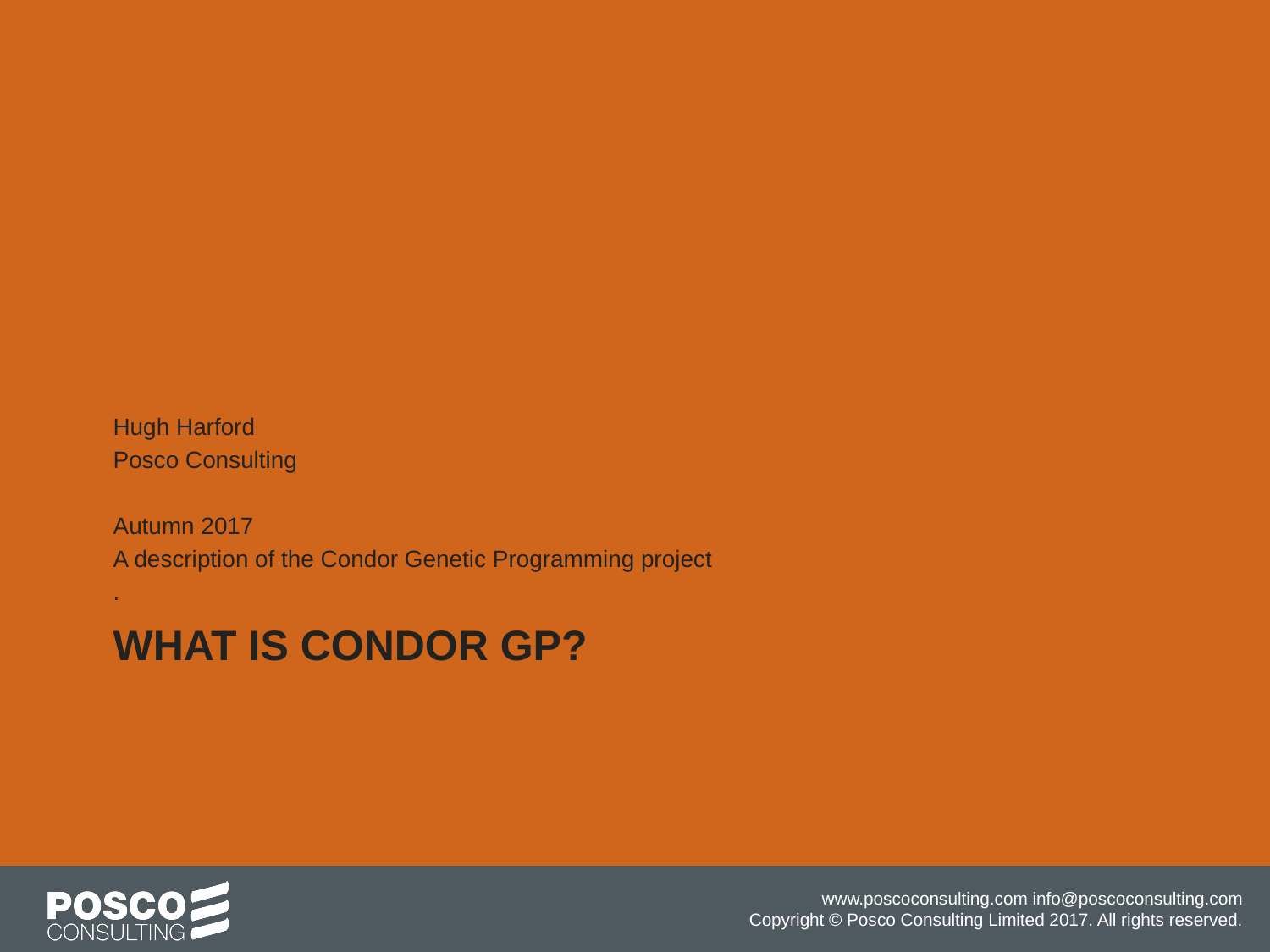

Hugh Harford
Posco Consulting

Autumn 2017
A description of the Condor Genetic Programming project
.
# WHAT IS CONDOR GP?